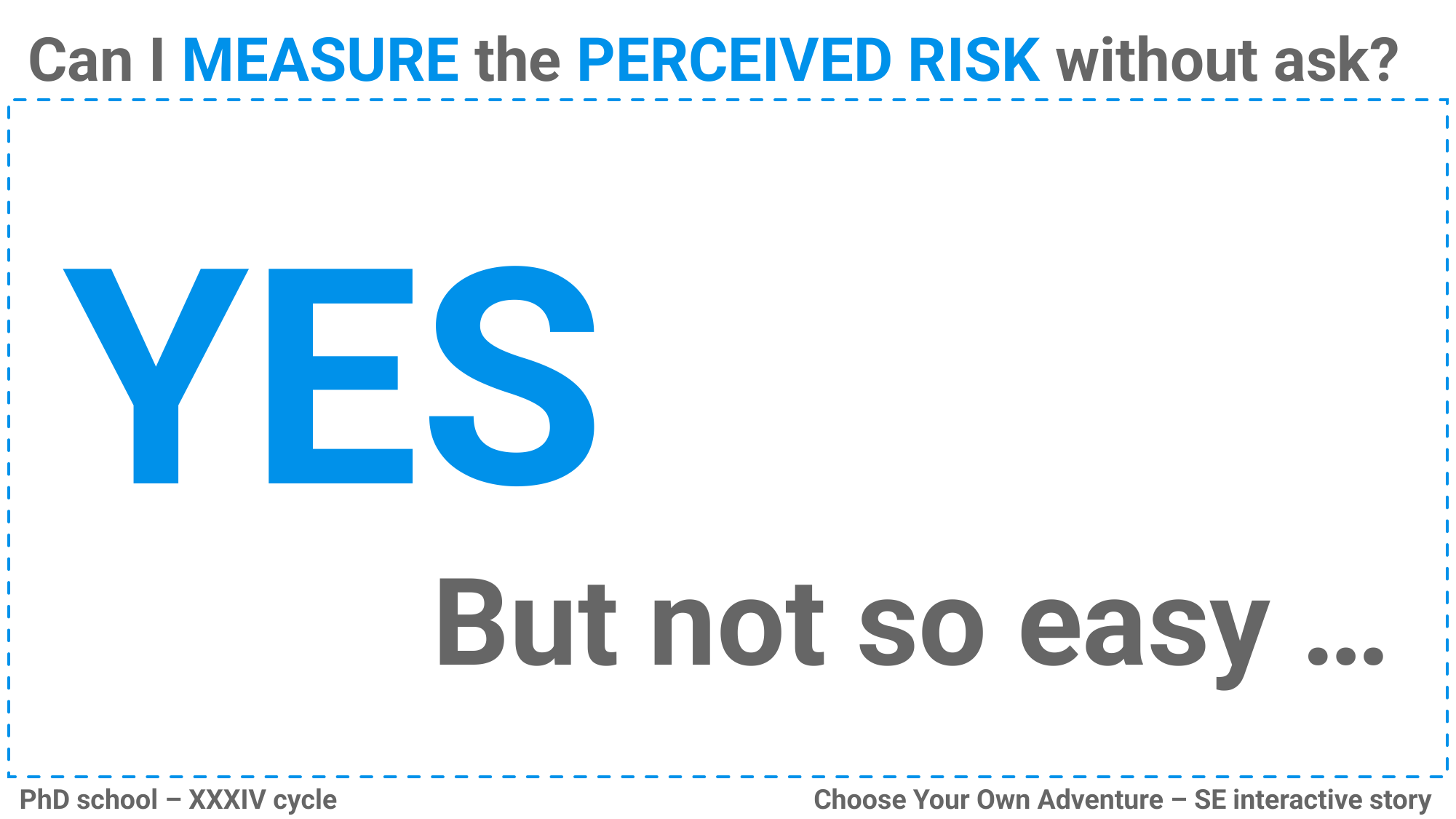

Can I MEASURE the PERCEIVED RISK without ask?

YES
But not so easy …